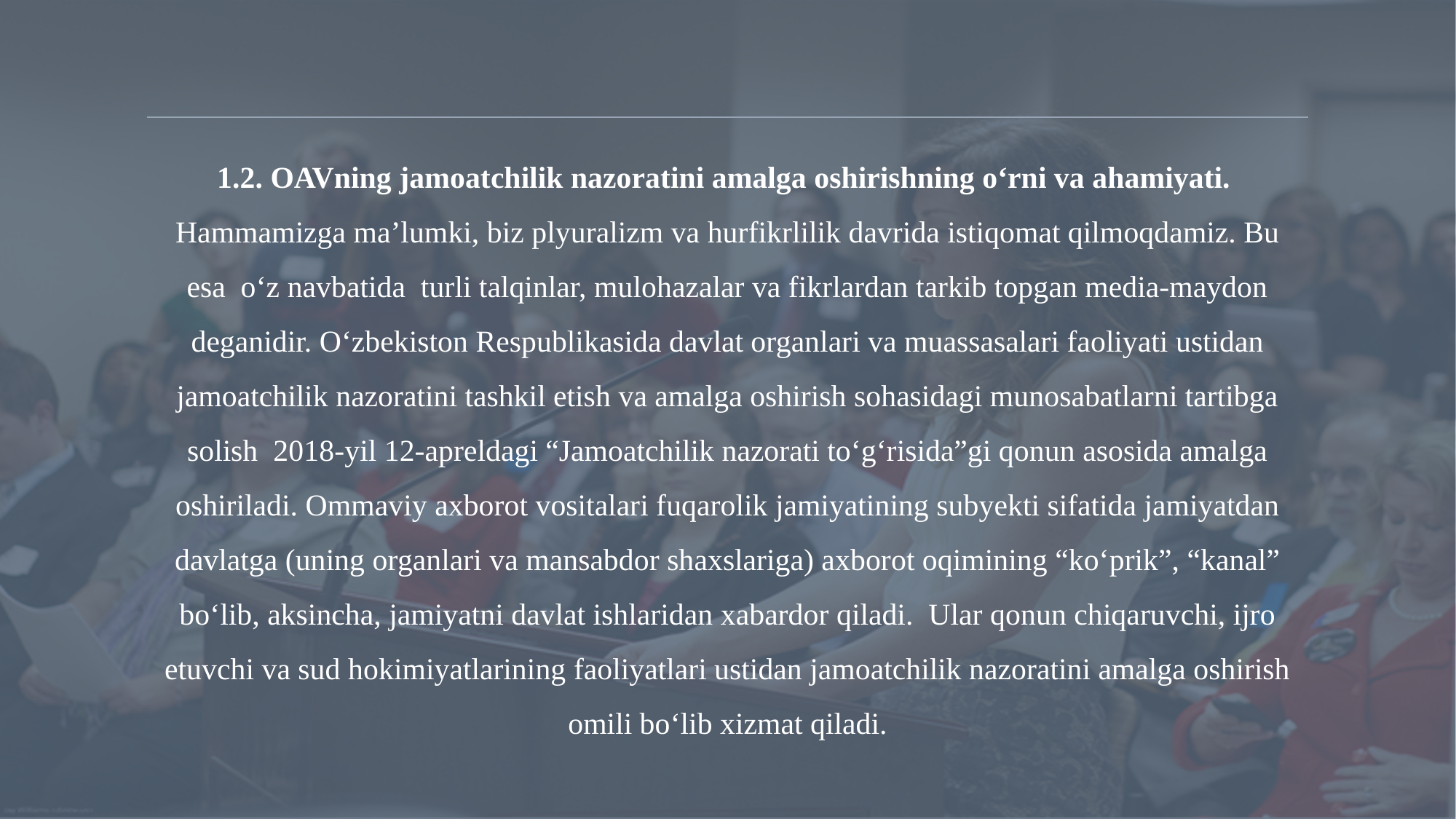

1.2. OAVning jamoatchilik nazoratini amalga oshirishning o‘rni va ahamiyati.
Hammamizga ma’lumki, biz plyuralizm va hurfikrlilik davrida istiqomat qilmoqdamiz. Bu esa  o‘z navbatida  turli talqinlar, mulohazalar va fikrlardan tarkib topgan media-maydon deganidir. O‘zbekiston Respublikasida davlat organlari va muassasalari faoliyati ustidan jamoatchilik nazoratini tashkil etish va amalga oshirish sohasidagi munosabatlarni tartibga solish  2018-yil 12-apreldagi “Jamoatchilik nazorati to‘g‘risida”gi qonun asosida amalga oshiriladi. Ommaviy axborot vositalari fuqarolik jamiyatining subyekti sifatida jamiyatdan davlatga (uning organlari va mansabdor shaxslariga) axborot oqimining “ko‘prik”, “kanal” bo‘lib, aksincha, jamiyatni davlat ishlaridan xabardor qiladi.  Ular qonun chiqaruvchi, ijro etuvchi va sud hokimiyatlarining faoliyatlari ustidan jamoatchilik nazoratini amalga oshirish omili bo‘lib xizmat qiladi.